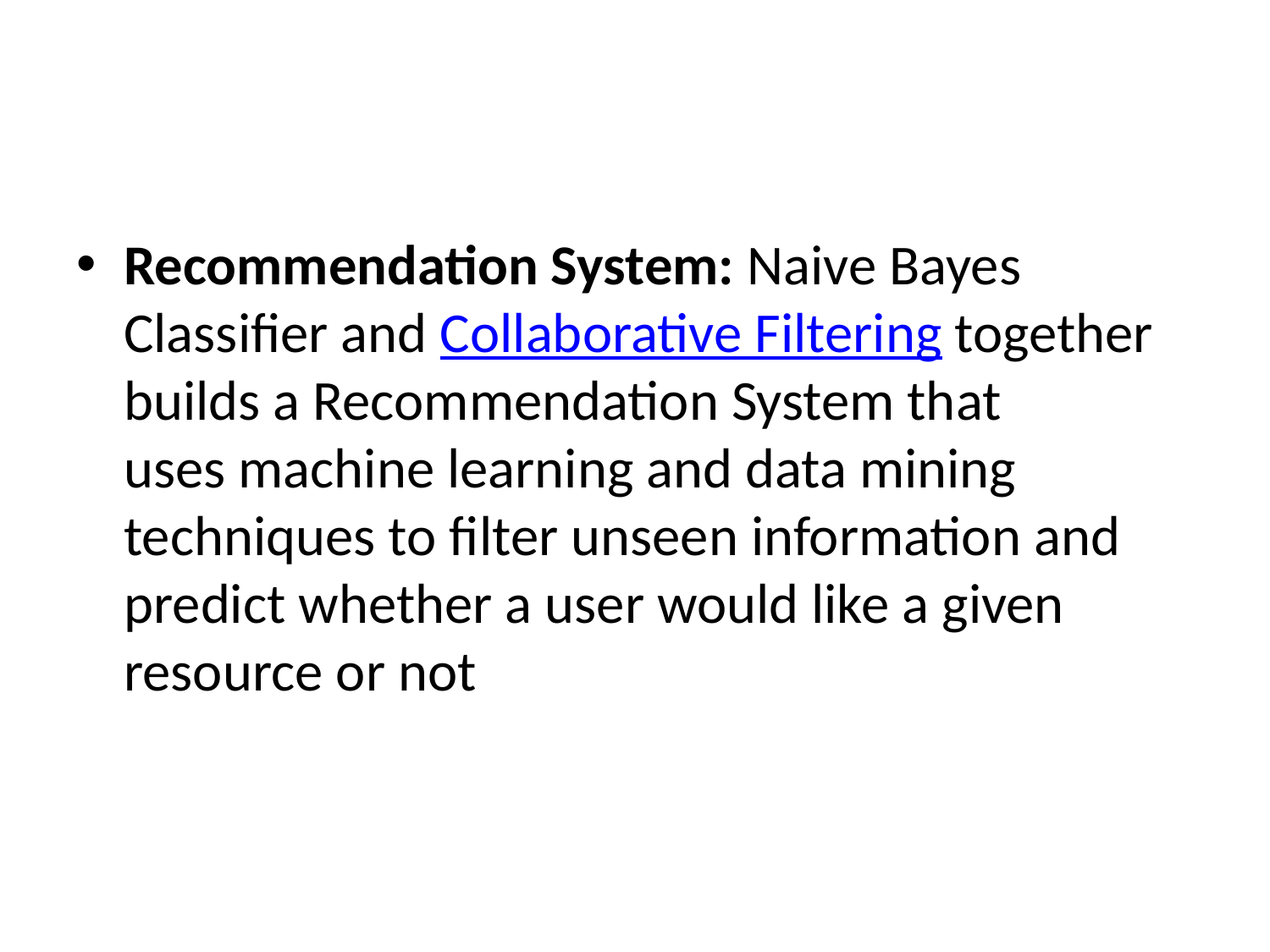

#
Recommendation System: Naive Bayes Classifier and Collaborative Filtering together builds a Recommendation System that uses machine learning and data mining techniques to filter unseen information and predict whether a user would like a given resource or not